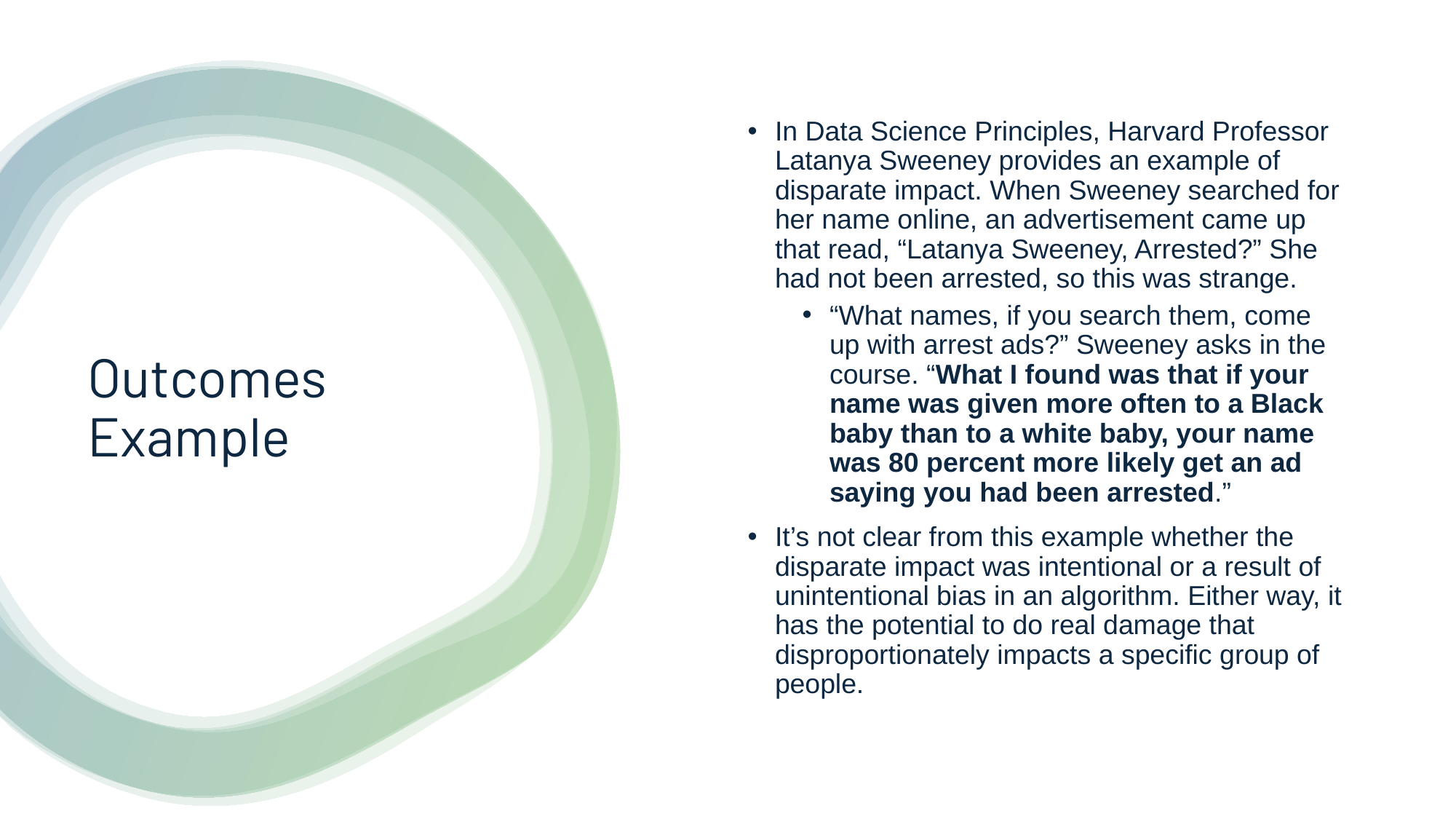

In Data Science Principles, Harvard Professor Latanya Sweeney provides an example of disparate impact. When Sweeney searched for her name online, an advertisement came up that read, “Latanya Sweeney, Arrested?” She had not been arrested, so this was strange.
“What names, if you search them, come up with arrest ads?” Sweeney asks in the course. “What I found was that if your name was given more often to a Black baby than to a white baby, your name was 80 percent more likely get an ad saying you had been arrested.”
It’s not clear from this example whether the disparate impact was intentional or a result of unintentional bias in an algorithm. Either way, it has the potential to do real damage that disproportionately impacts a specific group of people.
# Outcomes Example